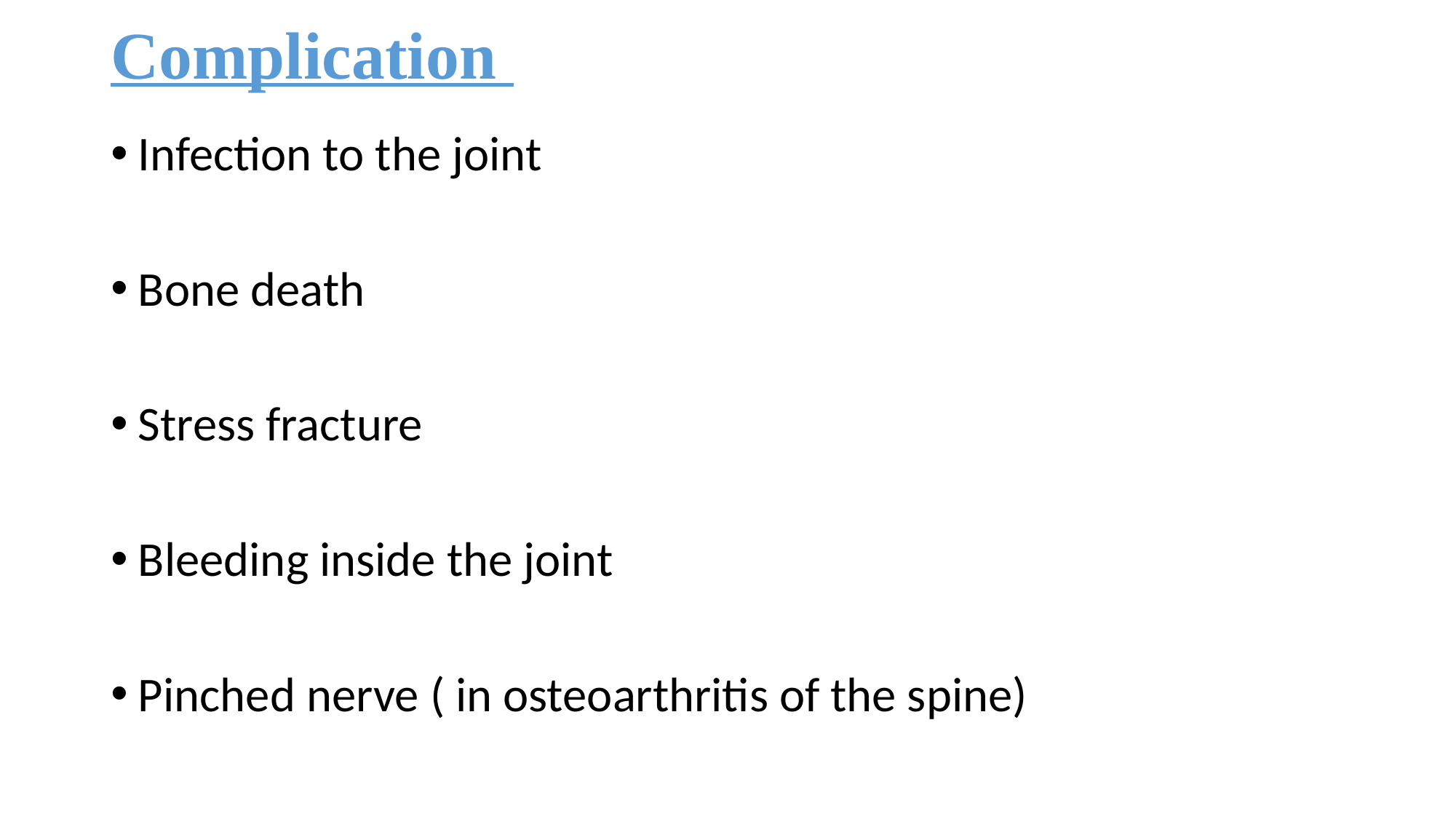

# Complication
Infection to the joint

Bone death

Stress fracture

Bleeding inside the joint

Pinched nerve ( in osteoarthritis of the spine)